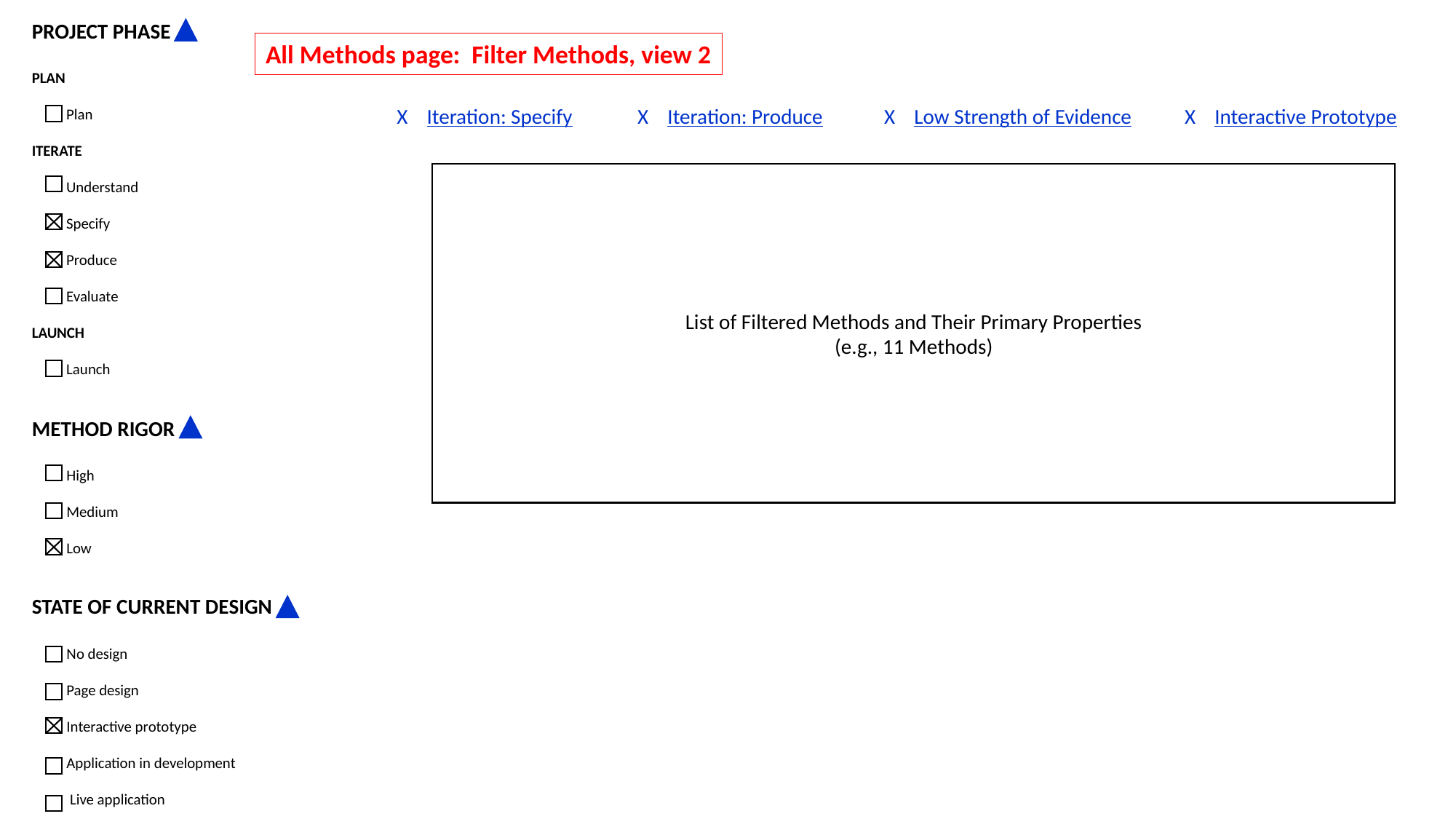

PROJECT PHASE

PLAN

          Plan

ITERATE

          Understand

          Specify

          Produce

          Evaluate

LAUNCH

          Launch

All Methods page:  Filter Methods, view 2
X    Interactive Prototype
X    Low Strength of Evidence
X    Iteration: Specify
X    Iteration: Produce

List of Filtered Methods and Their Primary Properties
(e.g., 11 Methods)

METHOD RIGOR

          High

          Medium

          Low

STATE OF CURRENT DESIGN

          No design

          Page design

          Interactive prototype

          Application in development

           Live application